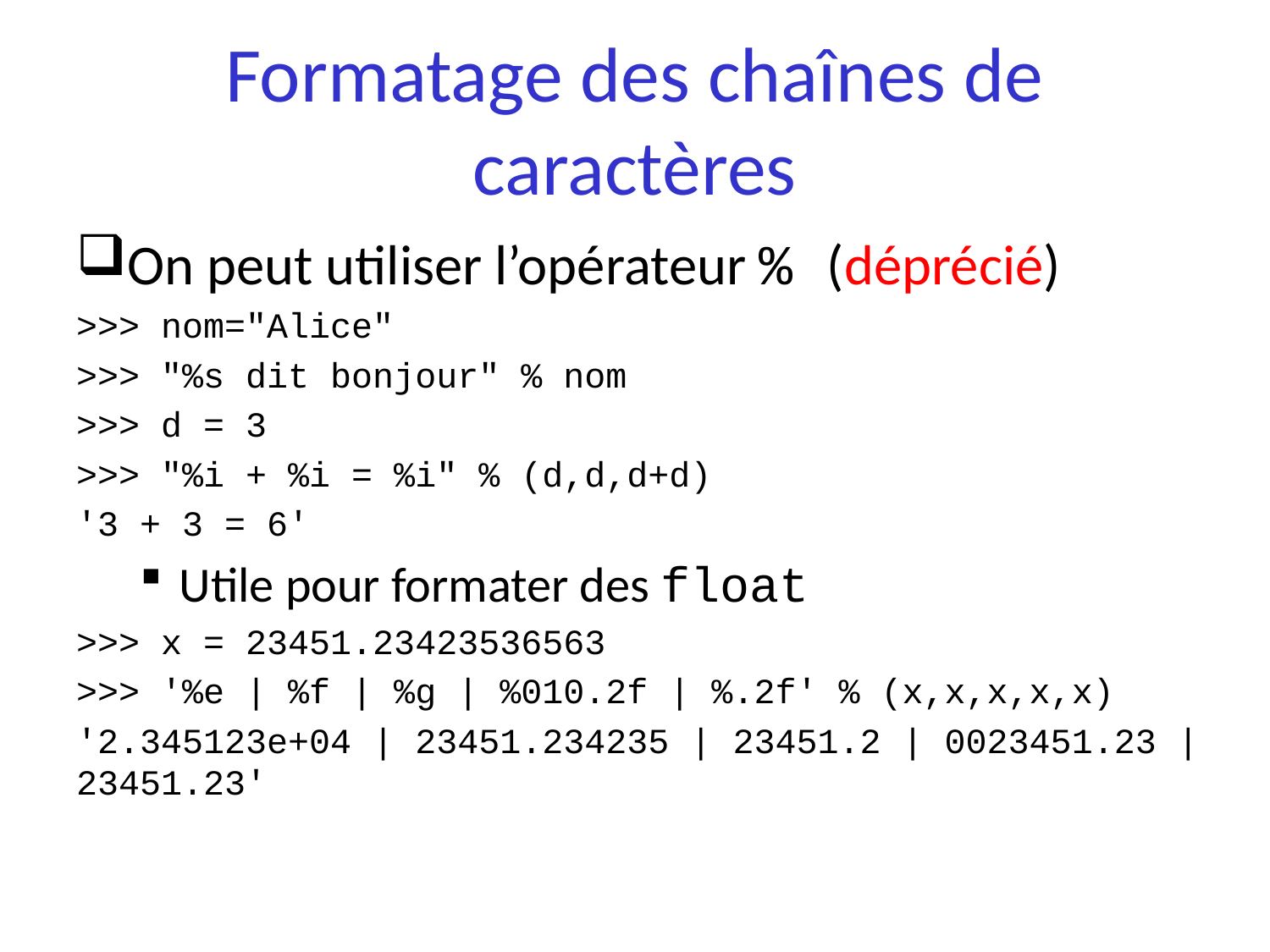

# Formatage des chaînes de caractères
On peut utiliser l’opérateur % (déprécié)
>>> nom="Alice"
>>> "%s dit bonjour" % nom
>>> d = 3
>>> "%i + %i = %i" % (d,d,d+d)
'3 + 3 = 6'
Utile pour formater des float
>>> x = 23451.23423536563
>>> '%e | %f | %g | %010.2f | %.2f' % (x,x,x,x,x)
'2.345123e+04 | 23451.234235 | 23451.2 | 0023451.23 | 23451.23'